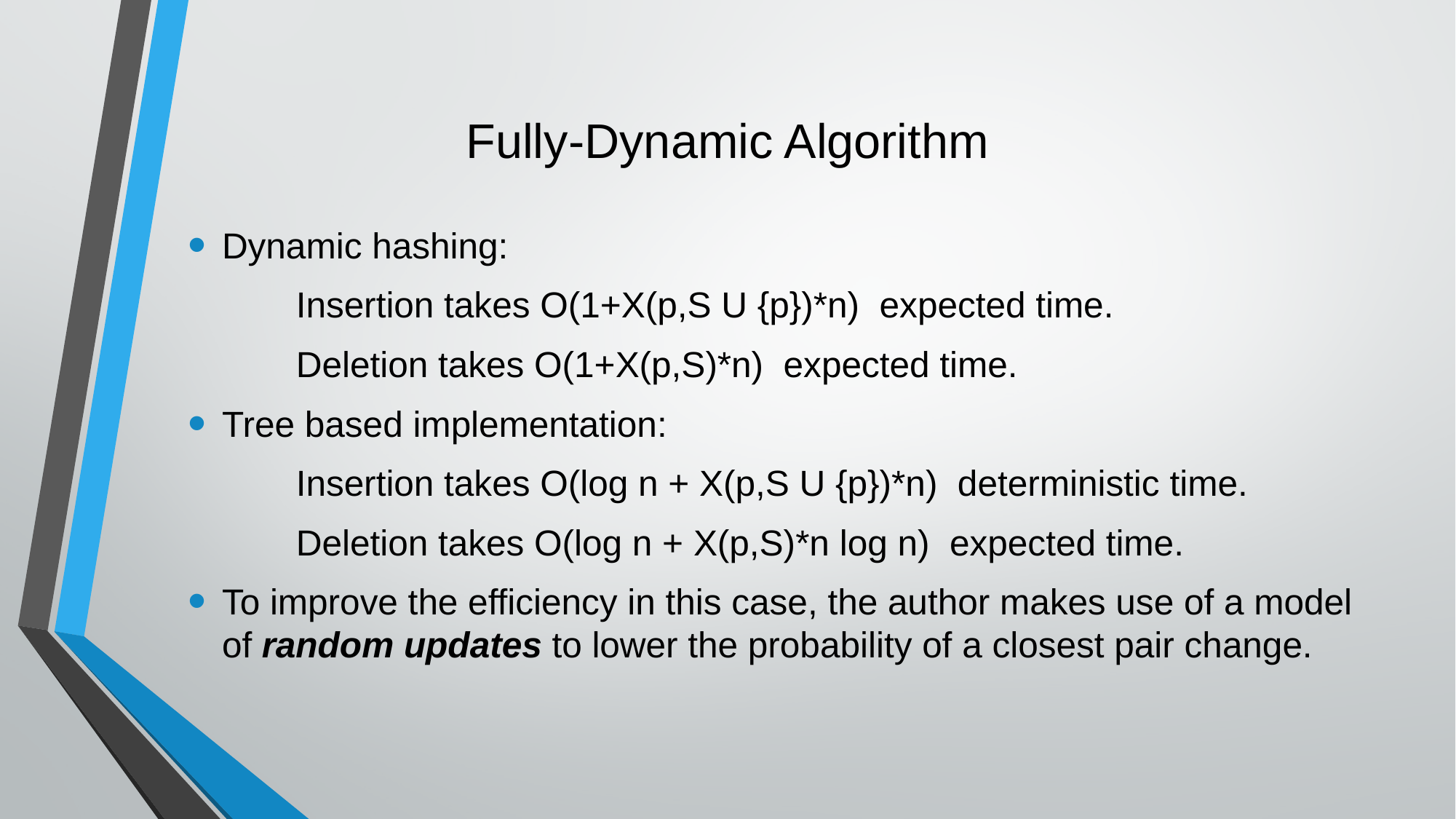

# Fully-Dynamic Algorithm
Dynamic hashing:
	Insertion takes O(1+X(p,S U {p})*n)  expected time.
	Deletion takes O(1+X(p,S)*n)  expected time.
Tree based implementation:
	Insertion takes O(log n + X(p,S U {p})*n)  deterministic time.
	Deletion takes O(log n + X(p,S)*n log n)  expected time.
To improve the efficiency in this case, the author makes use of a model of random updates to lower the probability of a closest pair change.